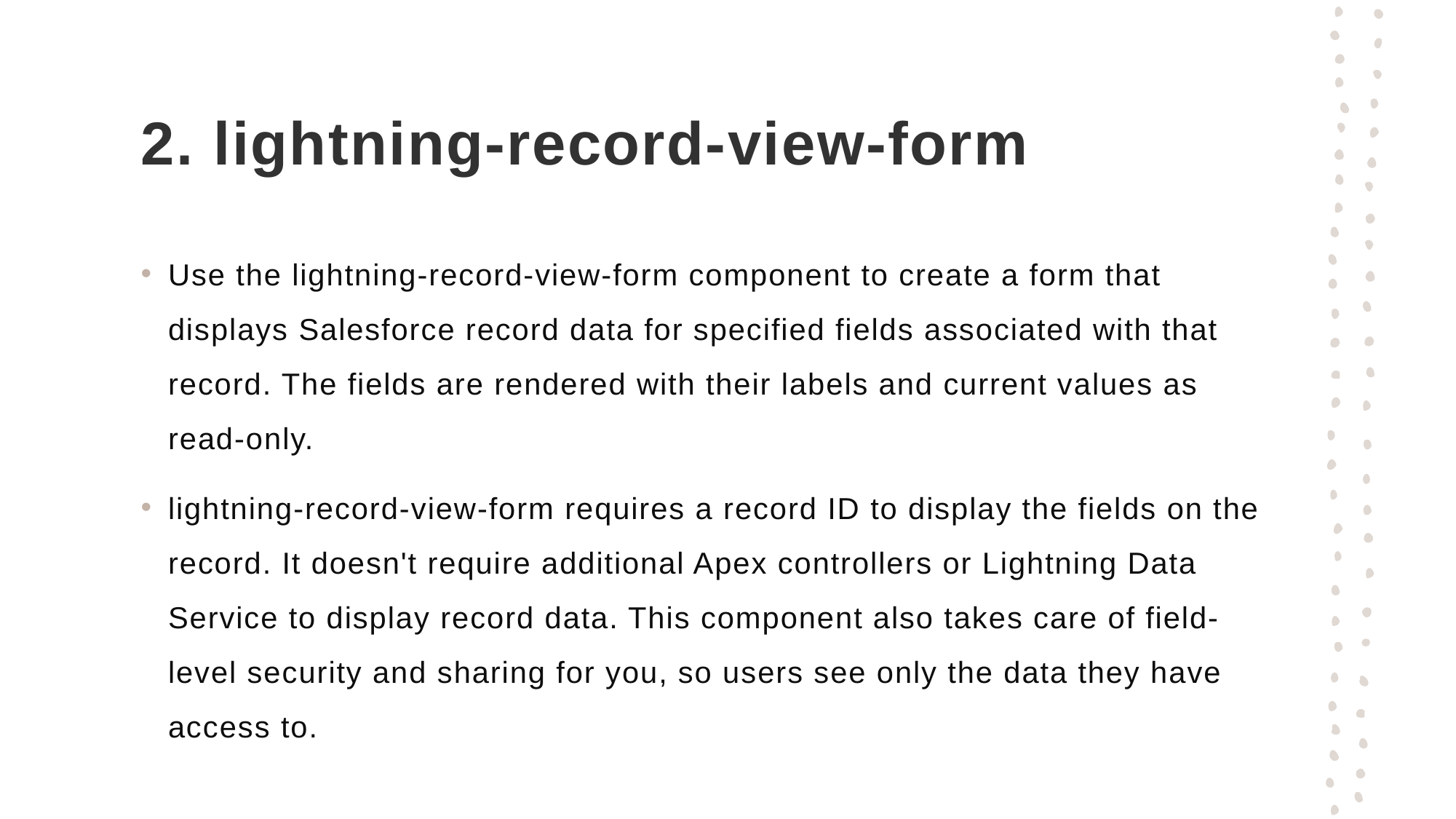

# 2. lightning-record-view-form
Use the lightning-record-view-form component to create a form that displays Salesforce record data for specified fields associated with that record. The fields are rendered with their labels and current values as read-only.
lightning-record-view-form requires a record ID to display the fields on the record. It doesn't require additional Apex controllers or Lightning Data Service to display record data. This component also takes care of field-level security and sharing for you, so users see only the data they have access to.